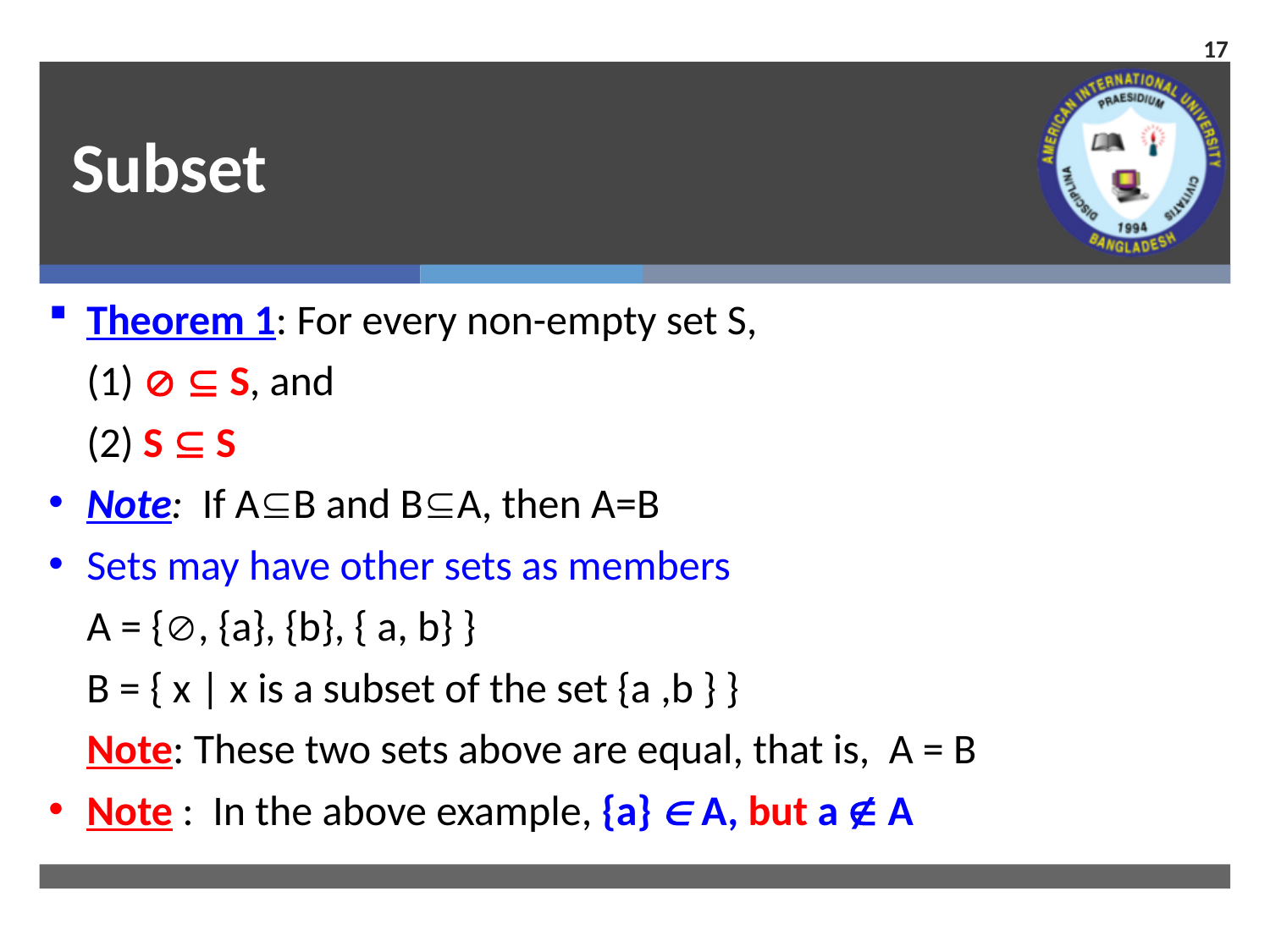

17
# Subset
Theorem 1: For every non-empty set S,
	(1) ∅ ⊆ S, and
	(2) S ⊆ S
Note:  If A⊆B and B⊆A, then A=B
Sets may have other sets as members
	A = {∅, {a}, {b}, { a, b} }
	B = { x | x is a subset of the set {a ,b } }
	Note: These two sets above are equal, that is,  A = B
Note :  In the above example, {a} ∈ A, but a ∉ A